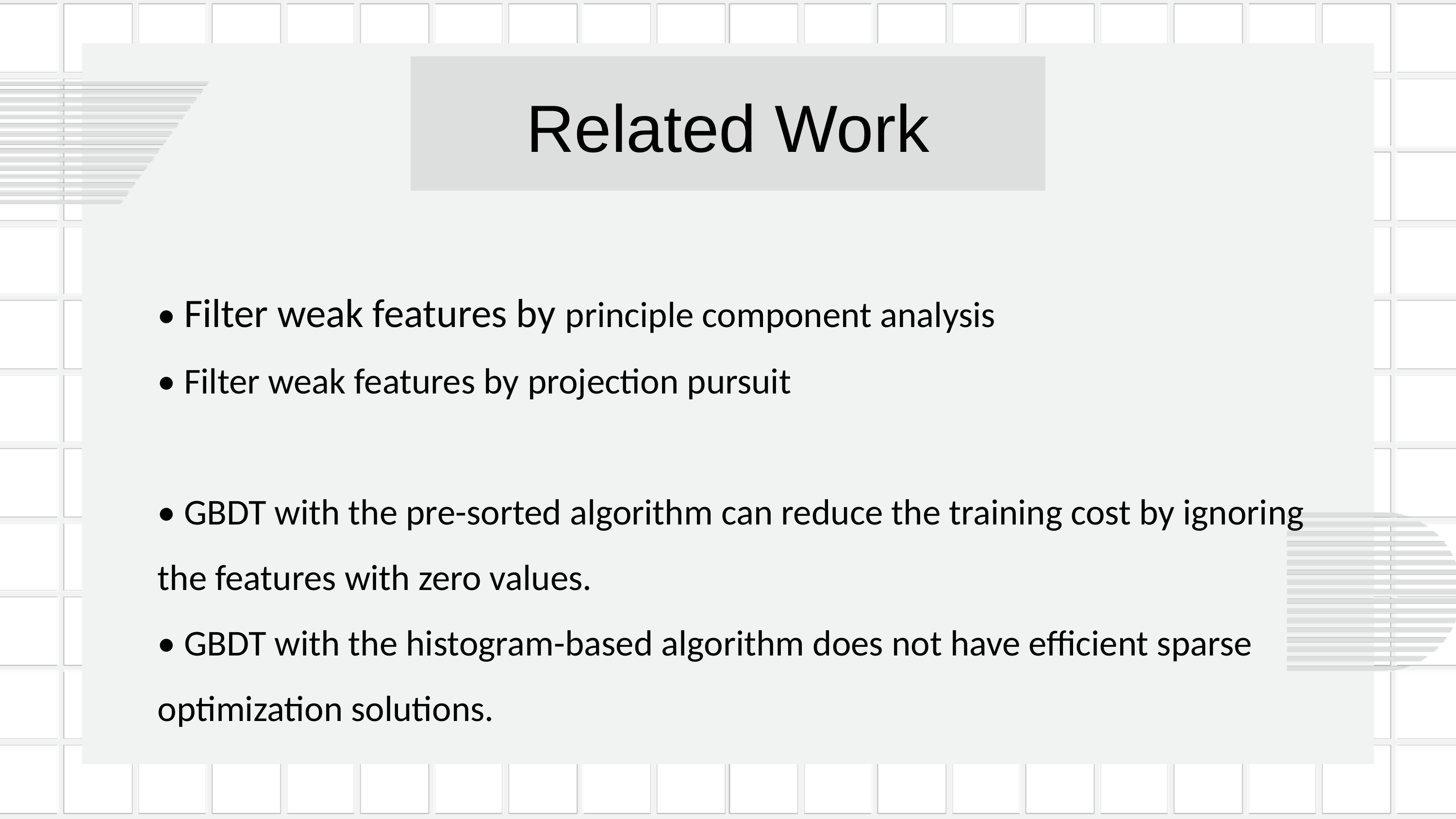

Related Work

• Filter weak features by principle component analysis
• Filter weak features by projection pursuit

• GBDT with the pre-sorted algorithm can reduce the training cost by ignoring the features with zero values.
• GBDT with the histogram-based algorithm does not have efficient sparse optimization solutions.